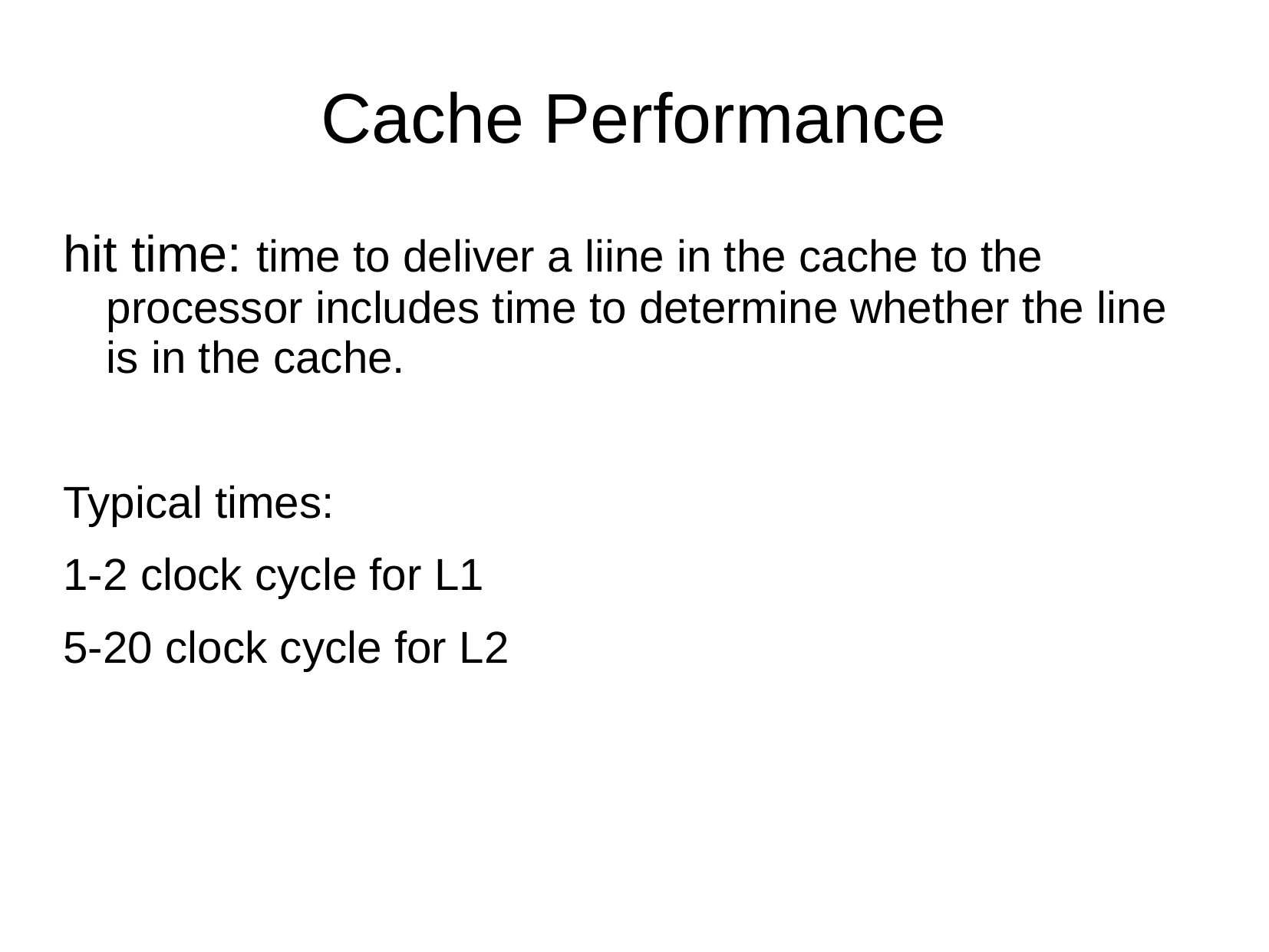

# Cache Performance
hit time: time to deliver a liine in the cache to the processor includes time to determine whether the line is in the cache.

Typical times:
1-2 clock cycle for L1
5-20 clock cycle for L2